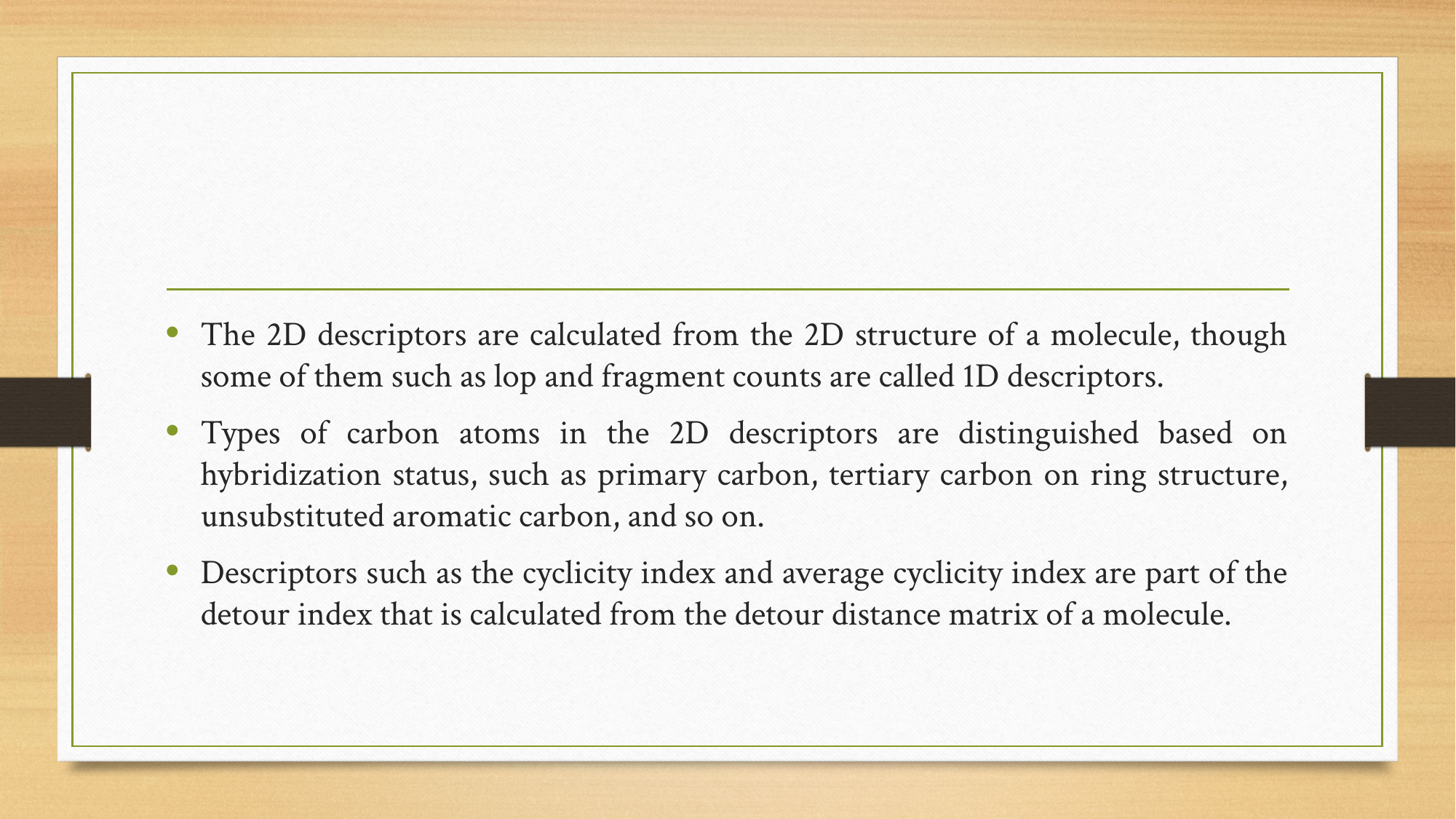

#
The 2D descriptors are calculated from the 2D structure of a molecule, though some of them such as lop and fragment counts are called 1D descriptors.
Types of carbon atoms in the 2D descriptors are distinguished based on hybridization status, such as primary carbon, tertiary carbon on ring structure, unsubstituted aromatic carbon, and so on.
Descriptors such as the cyclicity index and average cyclicity index are part of the detour index that is calculated from the detour distance matrix of a molecule.